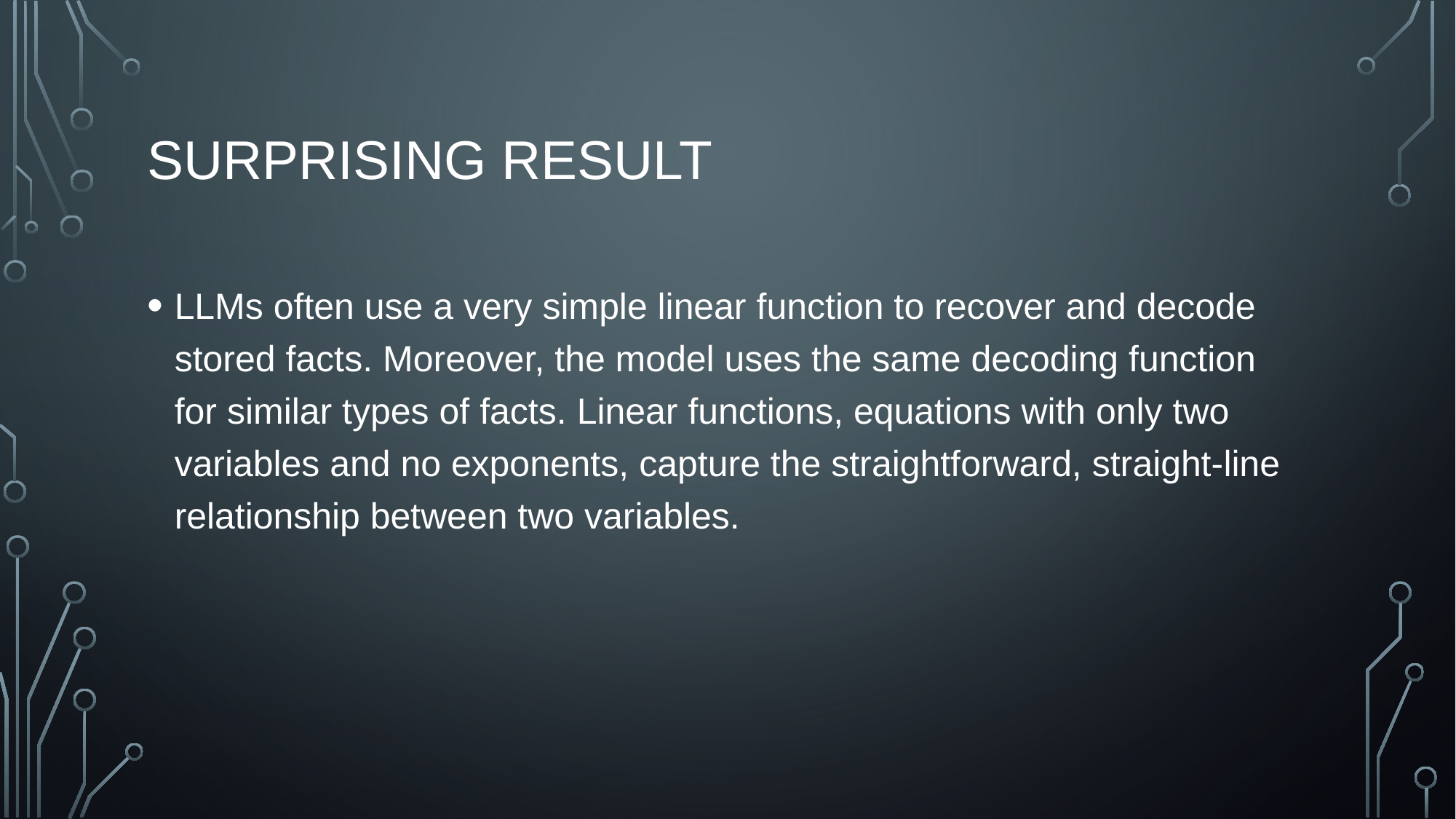

# Surprising Result
LLMs often use a very simple linear function to recover and decode stored facts. Moreover, the model uses the same decoding function for similar types of facts. Linear functions, equations with only two variables and no exponents, capture the straightforward, straight-line relationship between two variables.